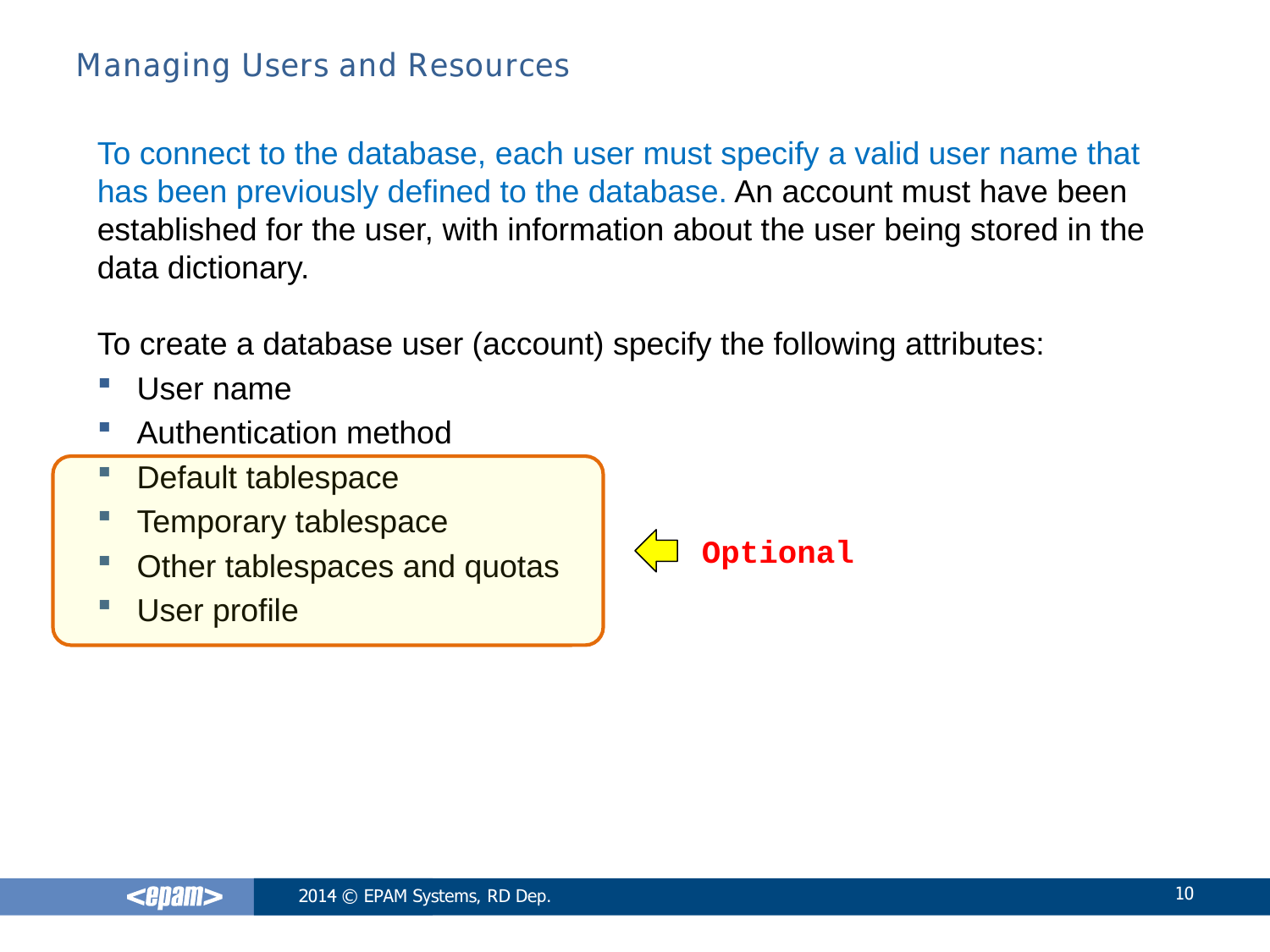

# Managing Users and Resources
To connect to the database, each user must specify a valid user name that has been previously defined to the database. An account must have been established for the user, with information about the user being stored in the data dictionary.

To create a database user (account) specify the following attributes:
User name
Authentication method
Default tablespace
Temporary tablespace
Other tablespaces and quotas
User profile

Optional

10
2014 © EPAM Systems, RD Dep.